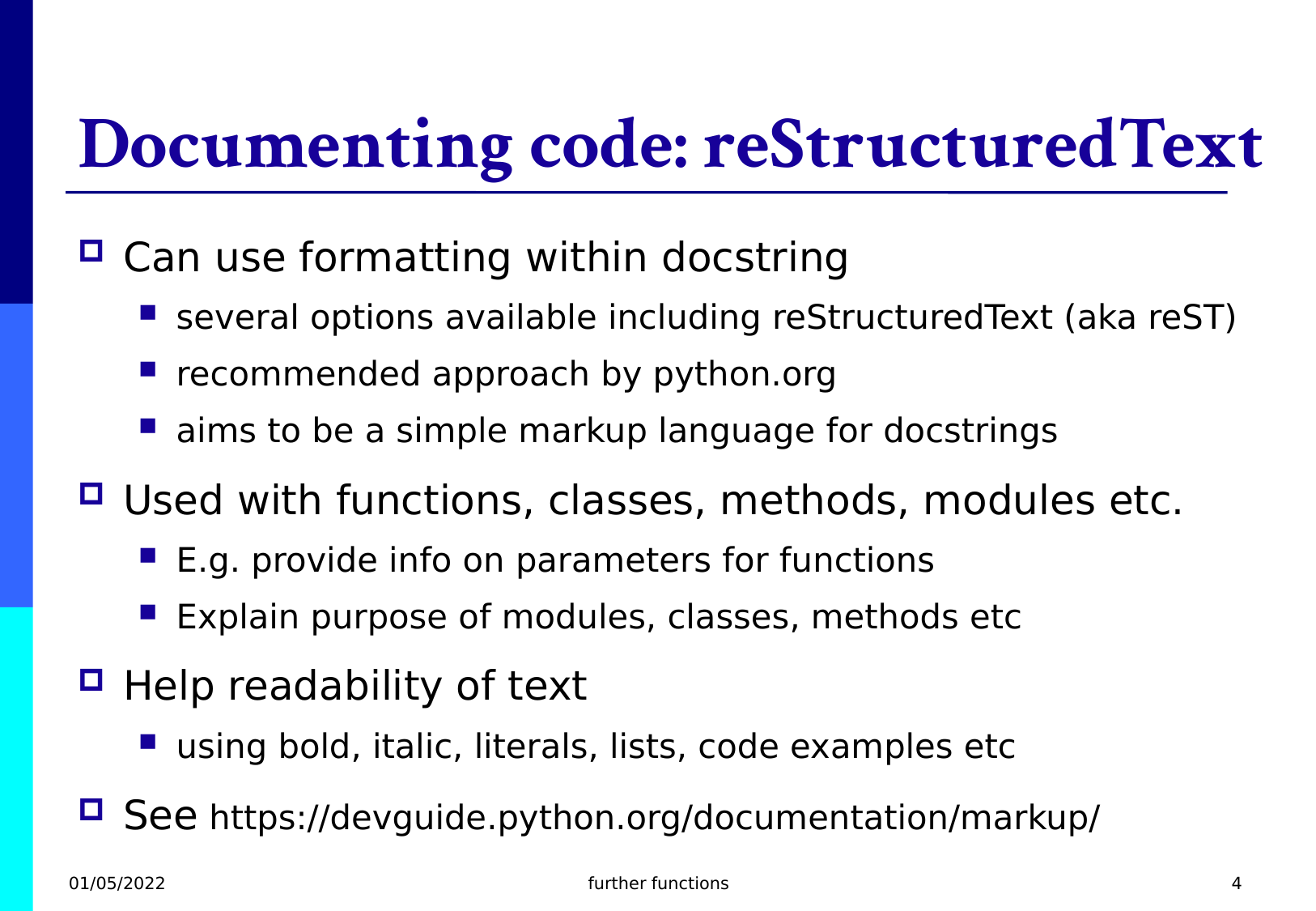

# Documenting code: reStructuredText
Can use formatting within docstring
several options available including reStructuredText (aka reST)
recommended approach by python.org
aims to be a simple markup language for docstrings
Used with functions, classes, methods, modules etc.
E.g. provide info on parameters for functions
Explain purpose of modules, classes, methods etc
Help readability of text
using bold, italic, literals, lists, code examples etc
See https://devguide.python.org/documentation/markup/
01/05/2022
further functions
4